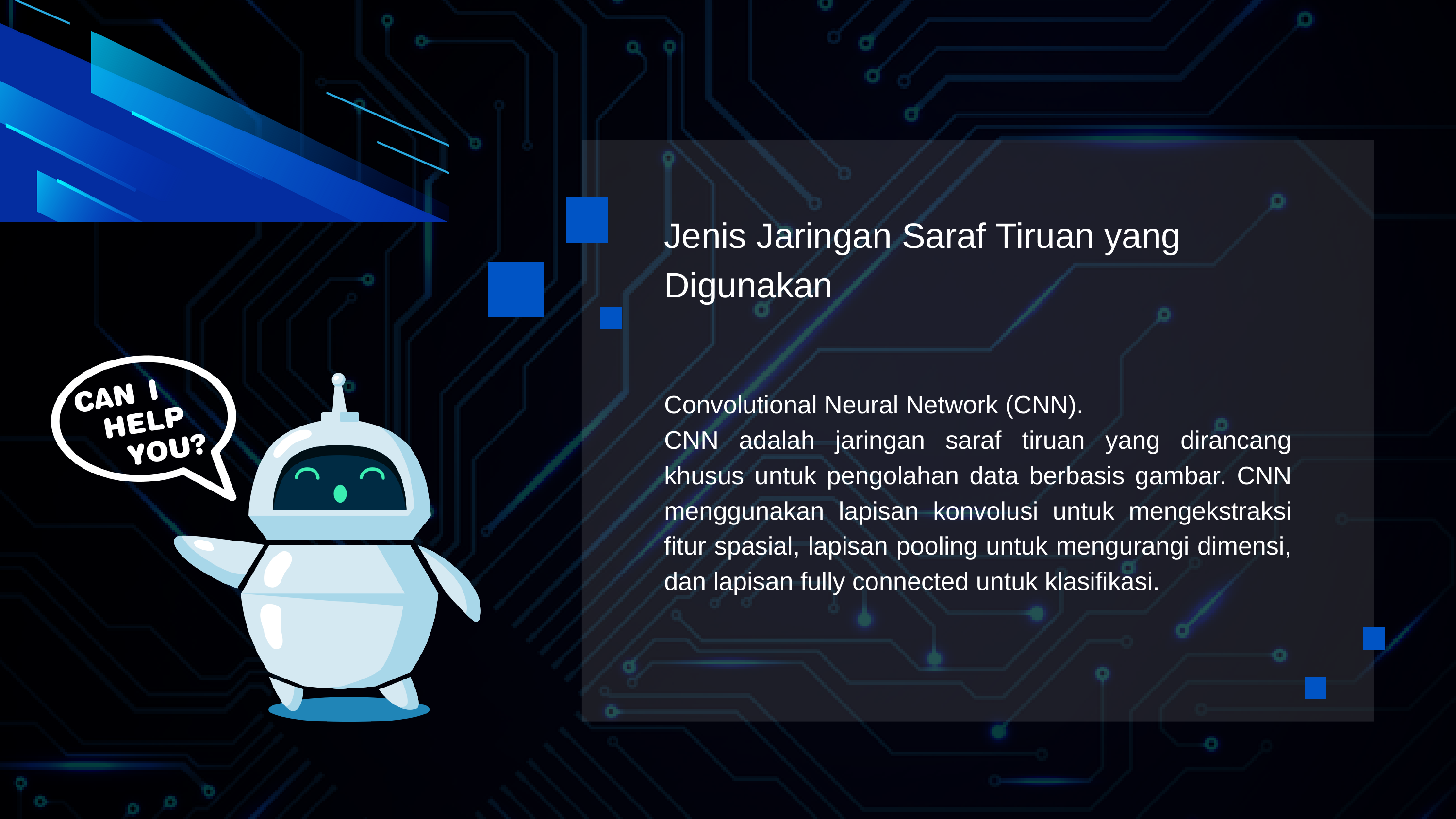

Jenis Jaringan Saraf Tiruan yang Digunakan

Convolutional Neural Network (CNN).
CNN adalah jaringan saraf tiruan yang dirancang khusus untuk pengolahan data berbasis gambar. CNN menggunakan lapisan konvolusi untuk mengekstraksi fitur spasial, lapisan pooling untuk mengurangi dimensi, dan lapisan fully connected untuk klasifikasi.